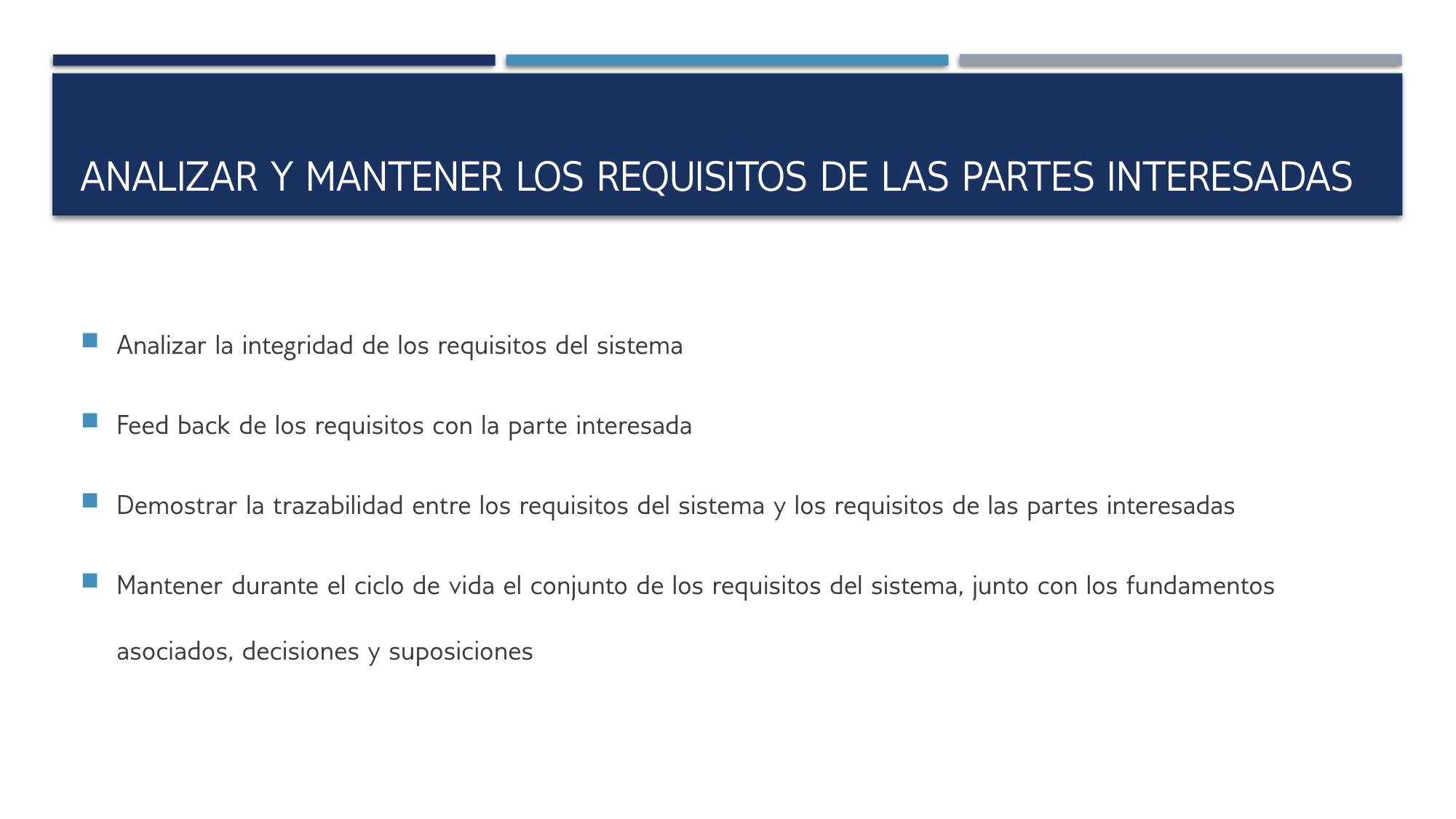

# Analizar y mantener los requisitos de las partes interesadas
Analizar la integridad de los requisitos del sistema
Feed back de los requisitos con la parte interesada
Demostrar la trazabilidad entre los requisitos del sistema y los requisitos de las partes interesadas
Mantener durante el ciclo de vida el conjunto de los requisitos del sistema, junto con los fundamentos asociados, decisiones y suposiciones